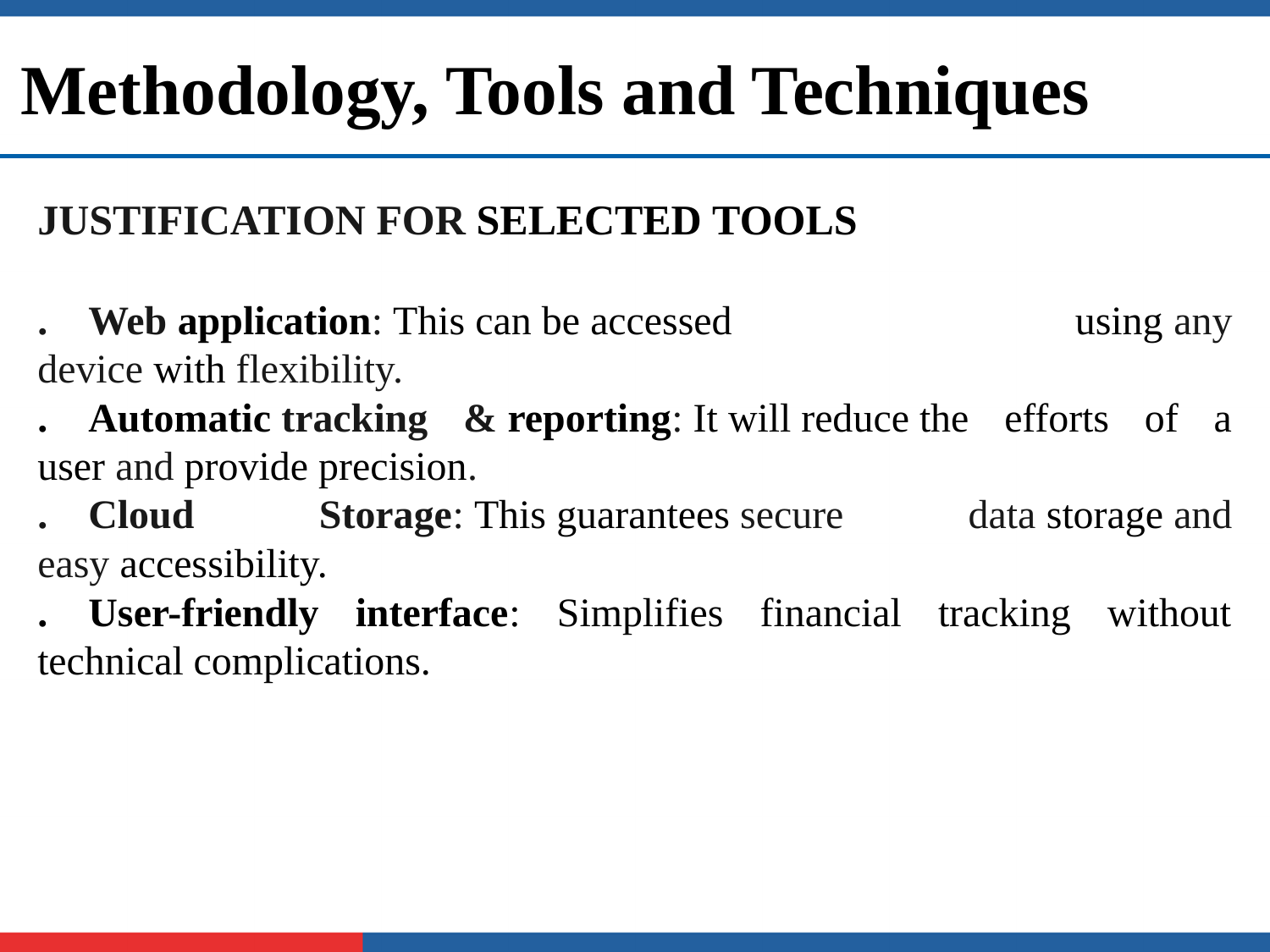

Methodology, Tools and Techniques
JUSTIFICATION FOR SELECTED TOOLS
. Web application: This can be accessed using any device with flexibility.
. Automatic tracking & reporting: It will reduce the efforts of a user and provide precision.
. Cloud Storage: This guarantees secure data storage and easy accessibility.
. User-friendly interface: Simplifies financial tracking without technical complications.